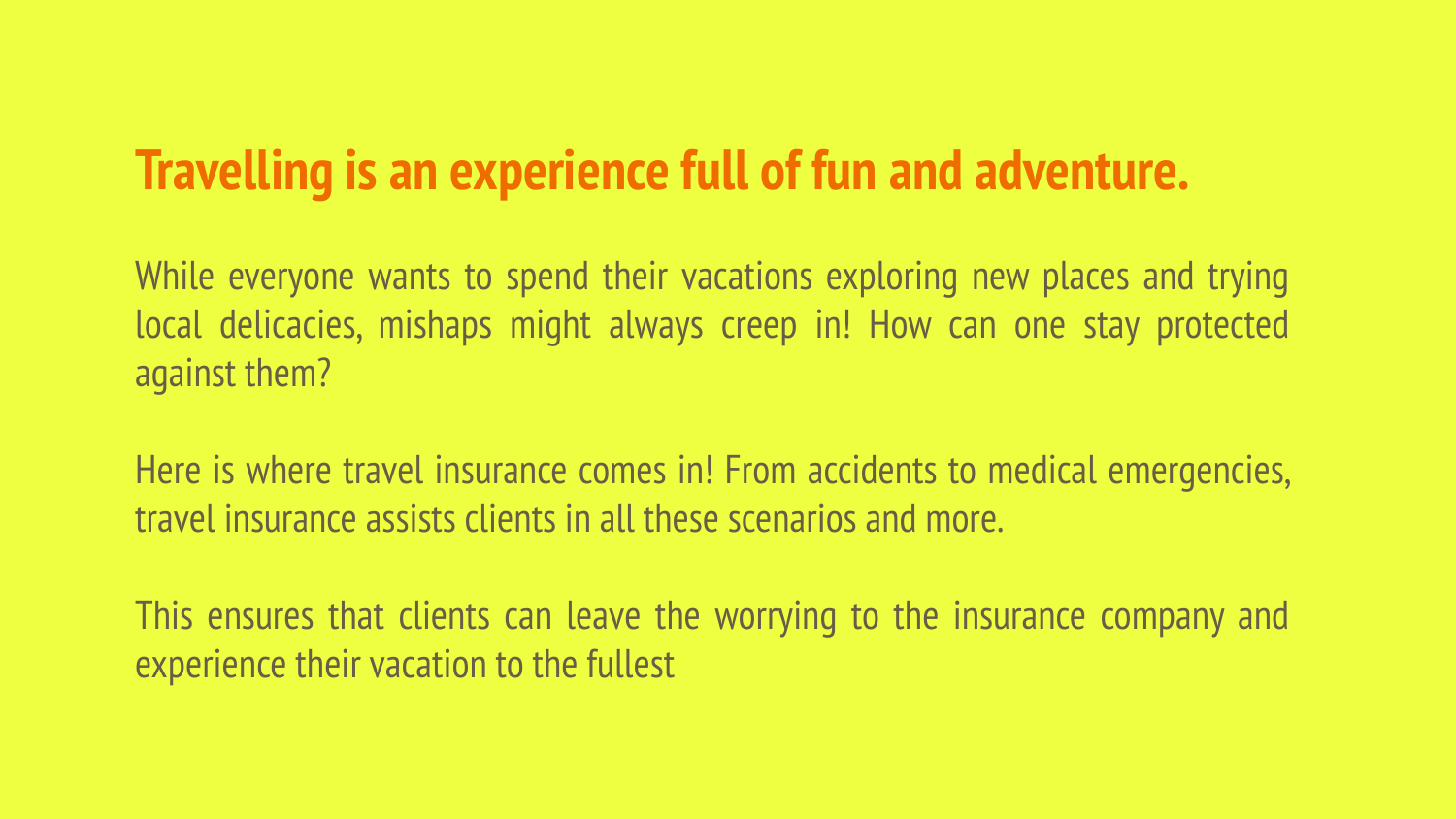

# Travelling is an experience full of fun and adventure.

While everyone wants to spend their vacations exploring new places and trying local delicacies, mishaps might always creep in! How can one stay protected against them?

Here is where travel insurance comes in! From accidents to medical emergencies, travel insurance assists clients in all these scenarios and more.

This ensures that clients can leave the worrying to the insurance company and experience their vacation to the fullest